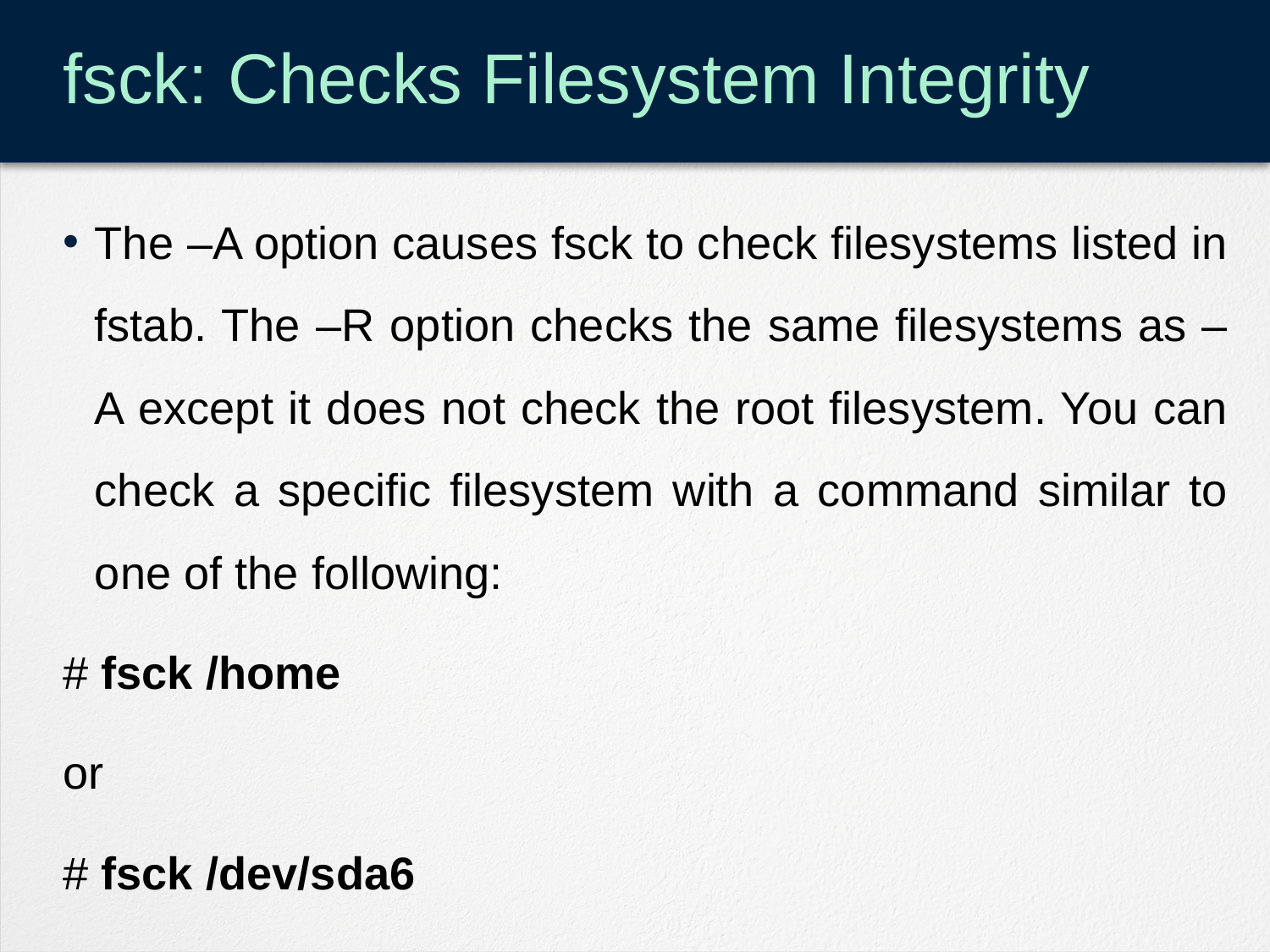

# fsck: Checks Filesystem Integrity
The –A option causes fsck to check filesystems listed in fstab. The –R option checks the same filesystems as –A except it does not check the root filesystem. You can check a specific filesystem with a command similar to one of the following:
# fsck /home
or
# fsck /dev/sda6